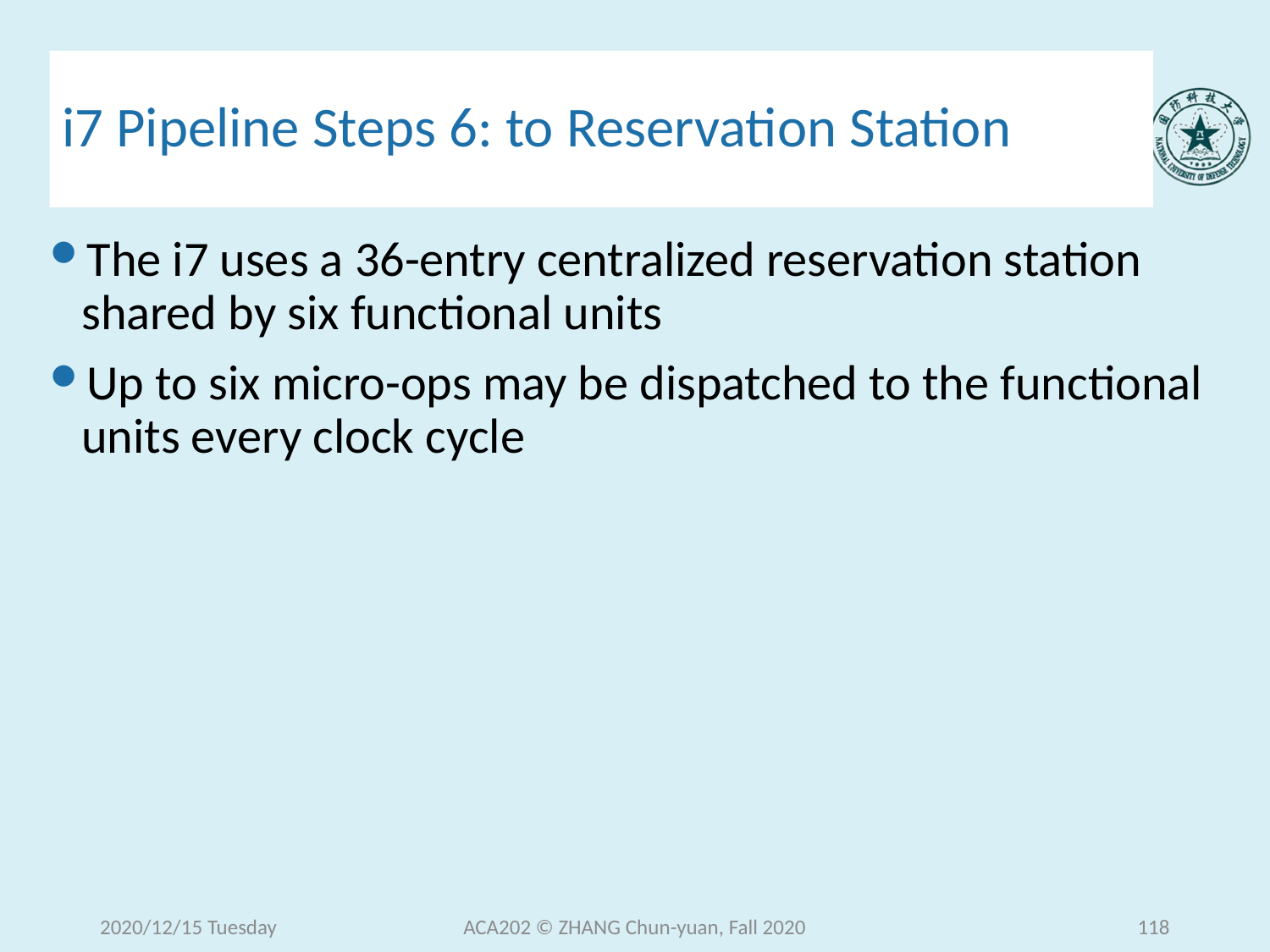

# i7 Pipeline Steps 6: to Reservation Station
The i7 uses a 36-entry centralized reservation station shared by six functional units
Up to six micro-ops may be dispatched to the functional units every clock cycle
2020/12/15 Tuesday
ACA202 © ZHANG Chun-yuan, Fall 2020
118